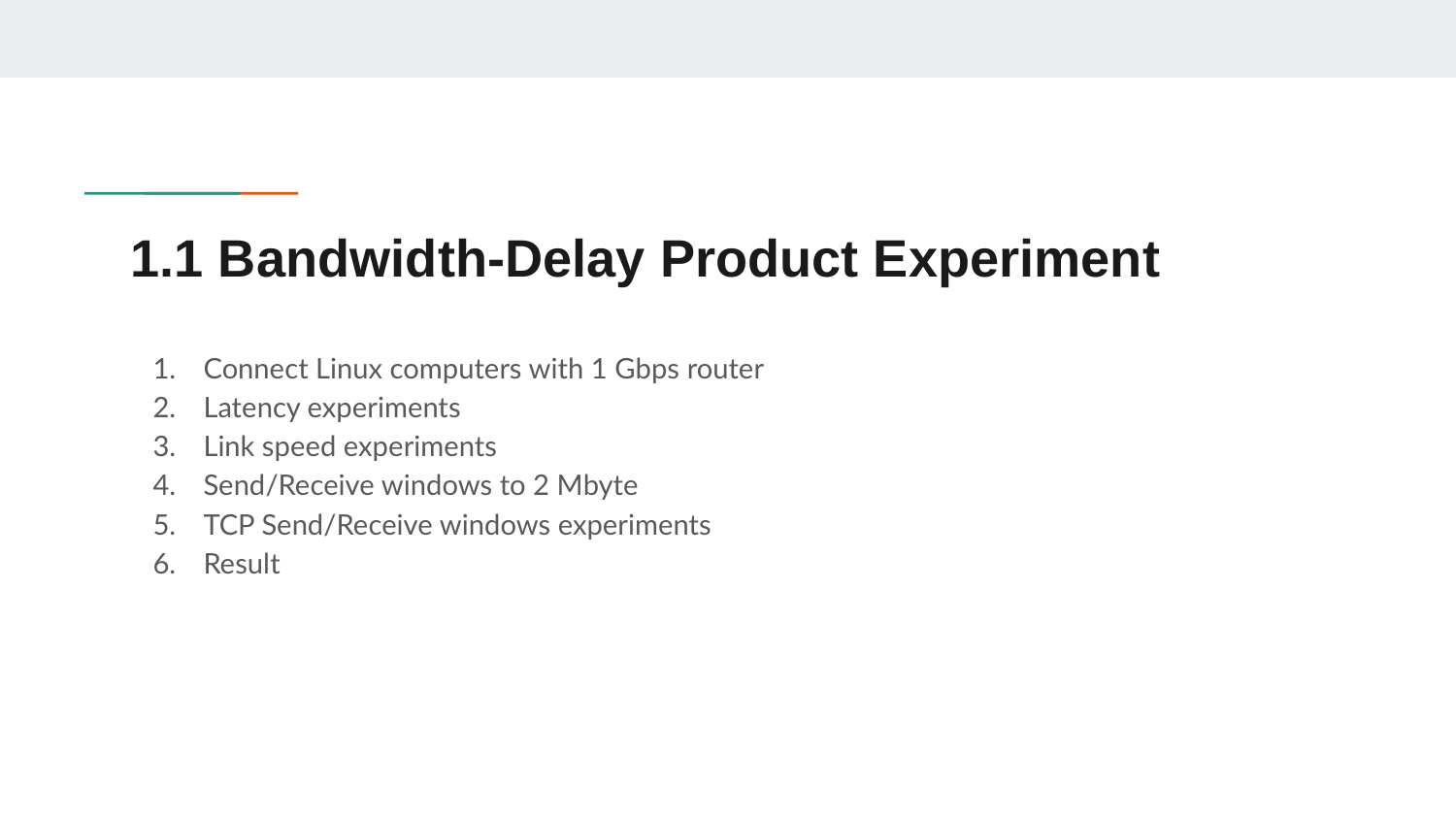

# 1.1 Bandwidth-Delay Product Experiment
Connect Linux computers with 1 Gbps router
Latency experiments
Link speed experiments
Send/Receive windows to 2 Mbyte
TCP Send/Receive windows experiments
Result